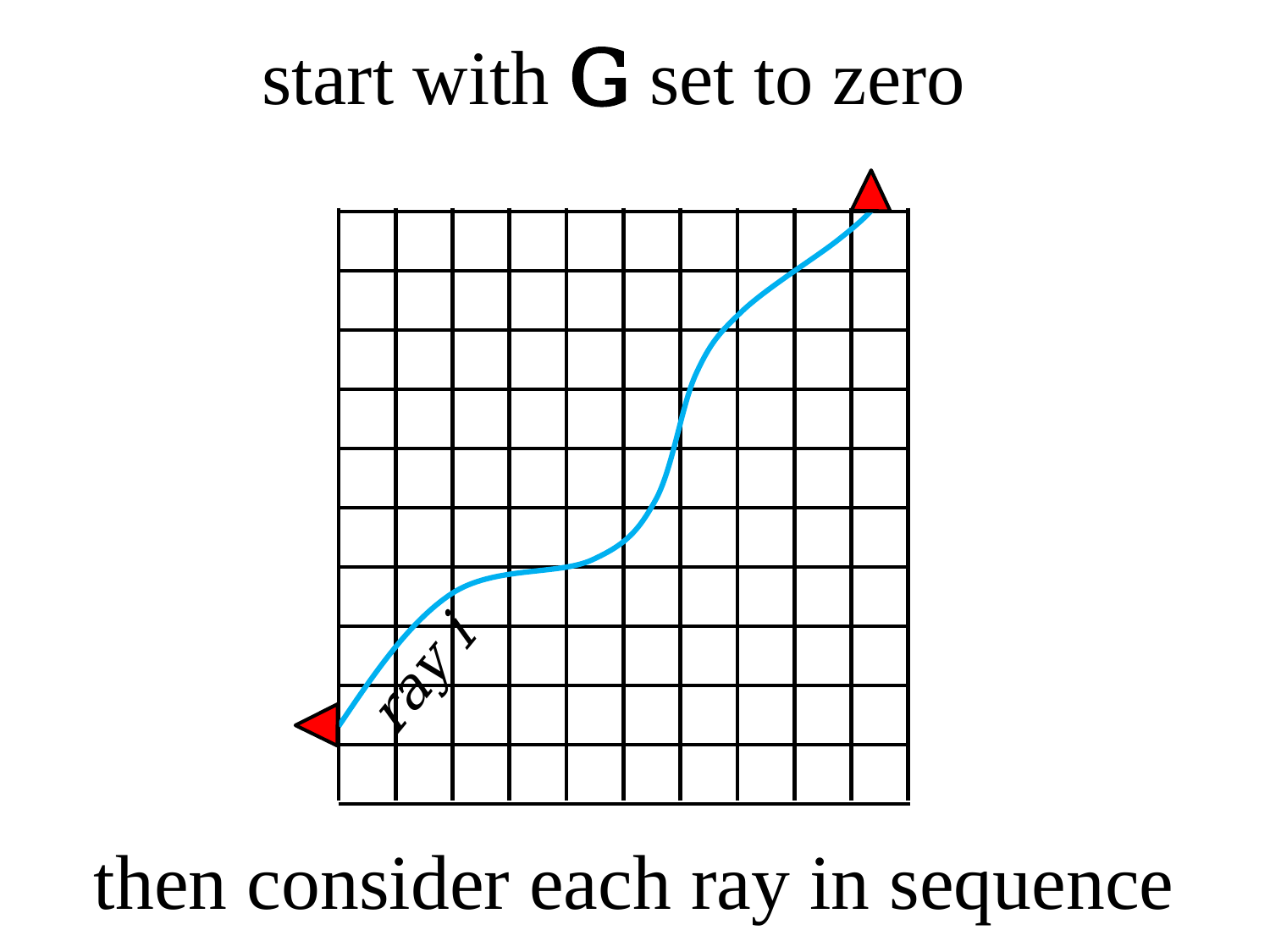

# start with G set to zero

ray i

then consider each ray in sequence